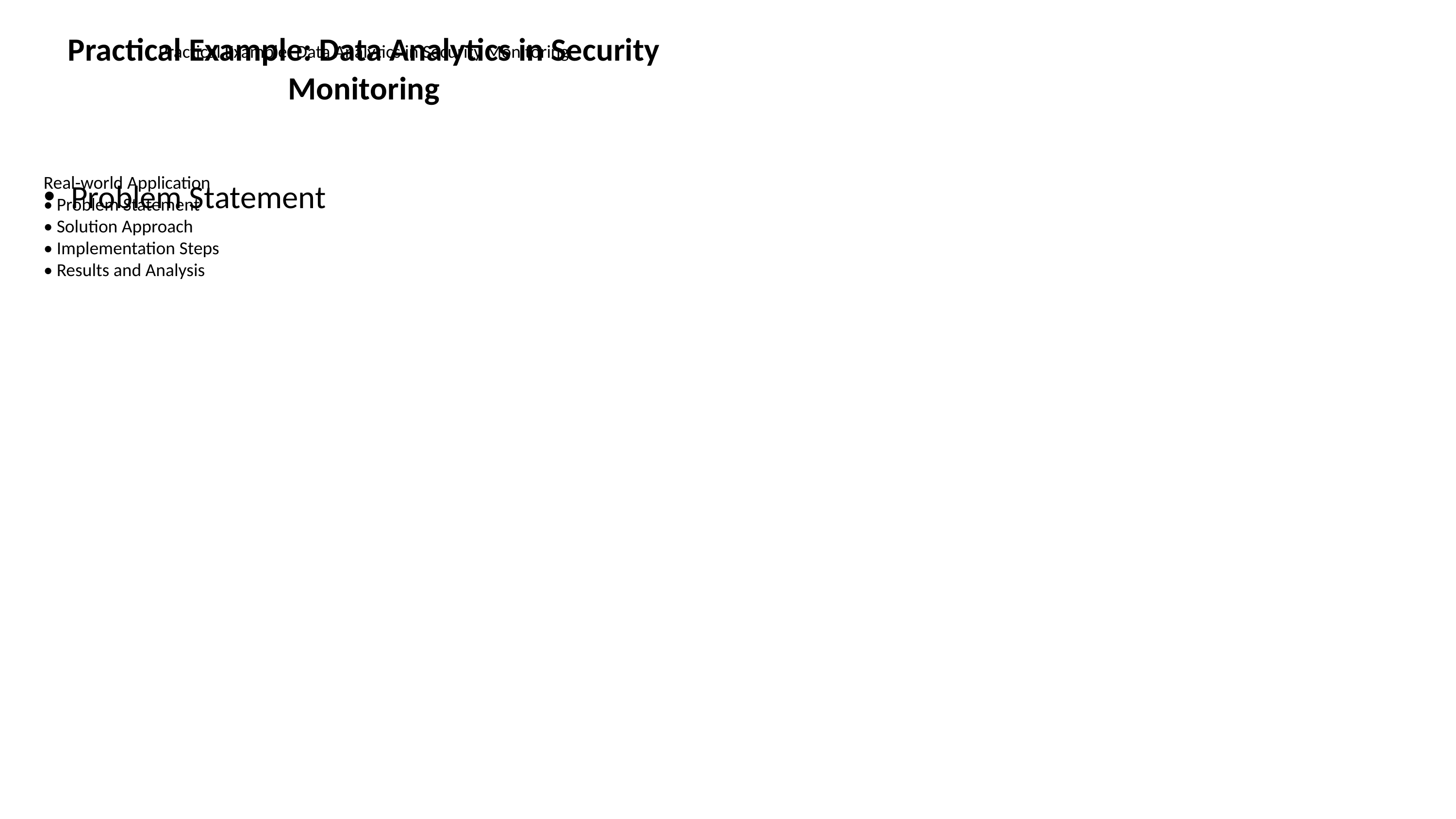

# Practical Example: Data Analytics in Security Monitoring
Practical Example: Data Analytics in Security Monitoring

Problem Statement

Real-world Application
• Problem Statement
• Solution Approach
• Implementation Steps
• Results and Analysis